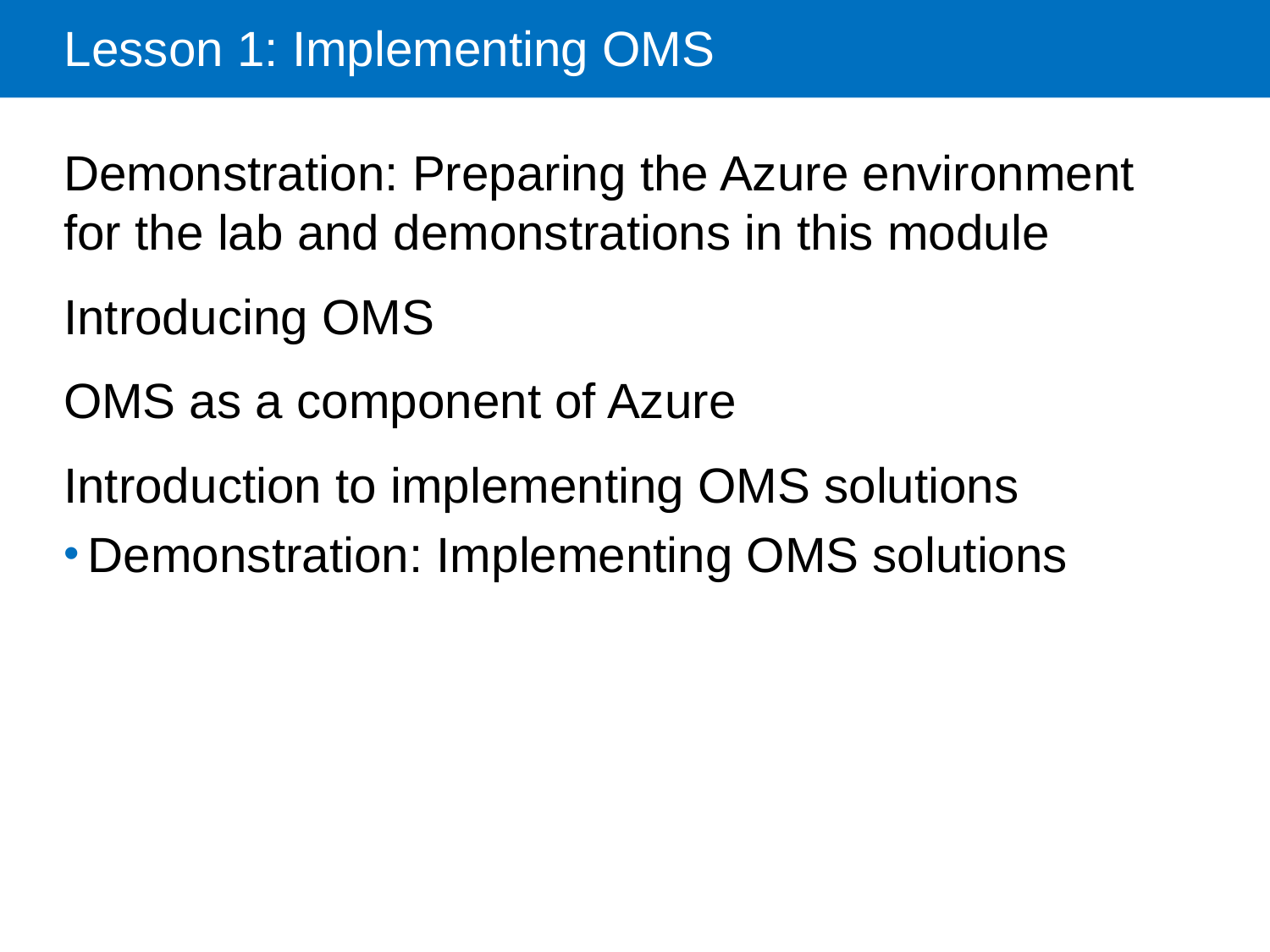

# Lesson 1: Implementing OMS
Demonstration: Preparing the Azure environment for the lab and demonstrations in this module
Introducing OMS
OMS as a component of Azure
Introduction to implementing OMS solutions
Demonstration: Implementing OMS solutions